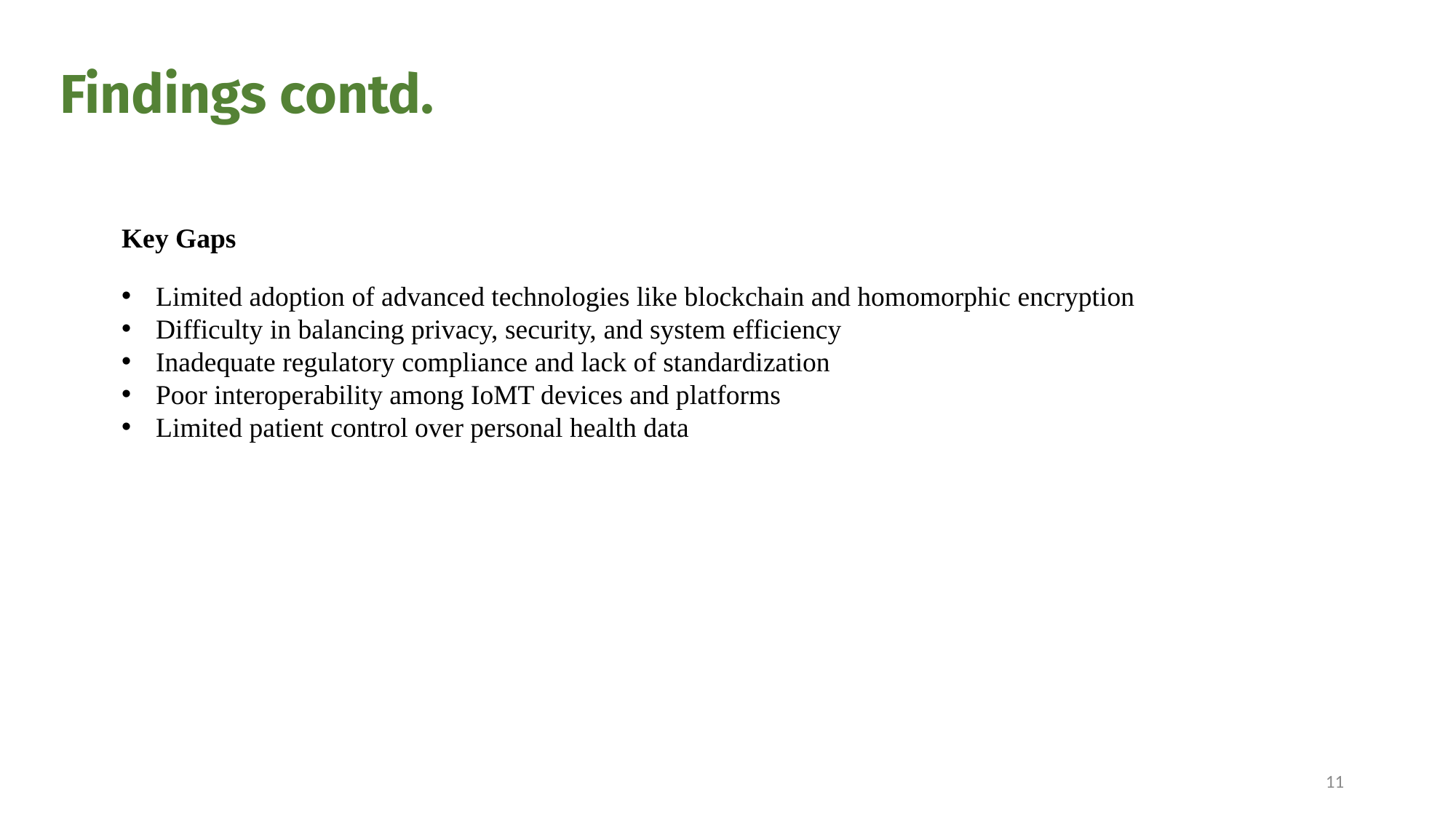

# Findings contd.
Key Gaps

Limited adoption of advanced technologies like blockchain and homomorphic encryption
Difficulty in balancing privacy, security, and system efficiency
Inadequate regulatory compliance and lack of standardization
Poor interoperability among IoMT devices and platforms
Limited patient control over personal health data

11